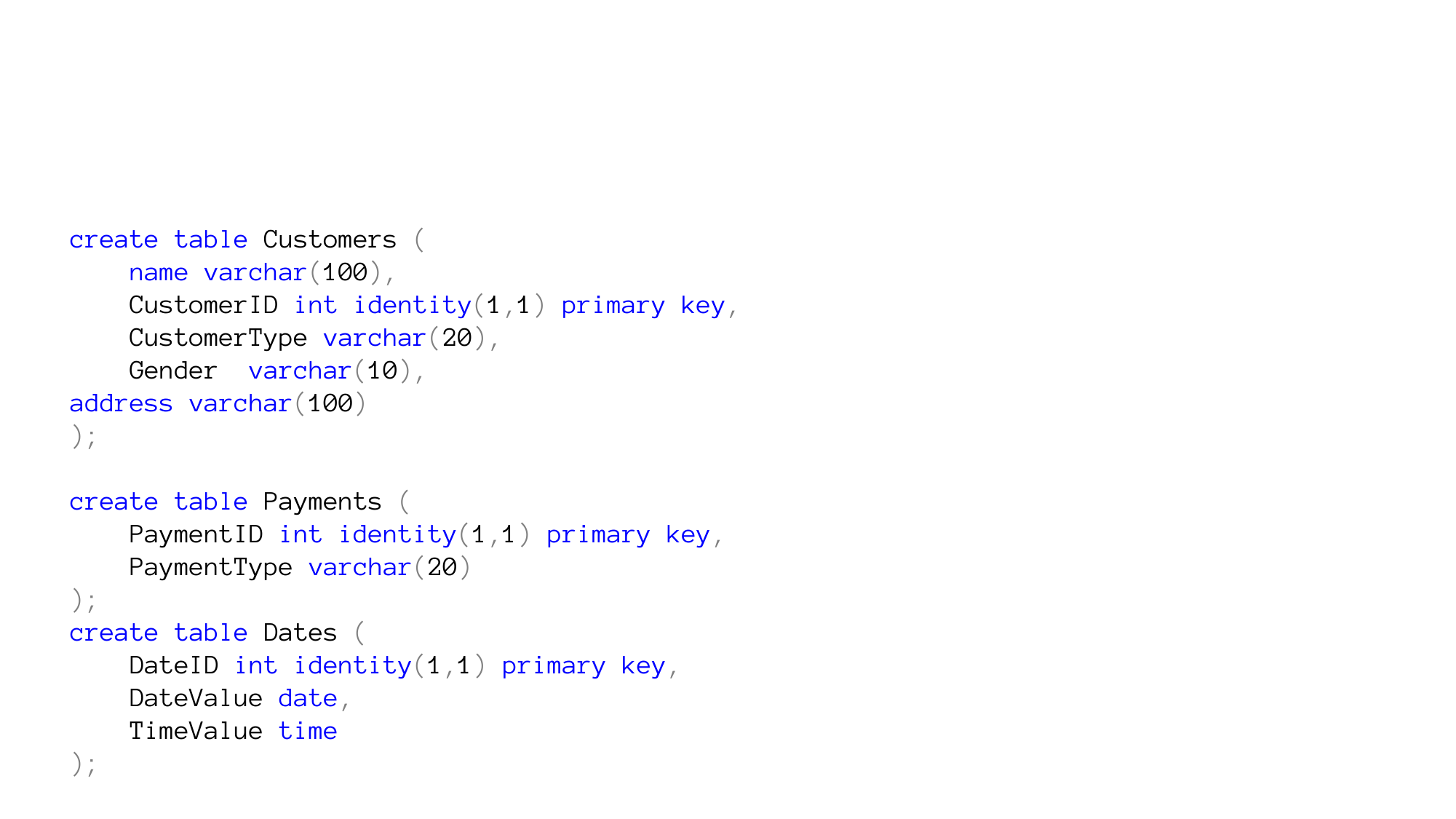

create table Customers (
    name varchar(100),
    CustomerID int identity(1,1) primary key,
    CustomerType varchar(20),
    Gender  varchar(10),
address varchar(100)
);

create table Payments (
    PaymentID int identity(1,1) primary key,
    PaymentType varchar(20)
);
create table Dates (
    DateID int identity(1,1) primary key,
    DateValue date,
    TimeValue time
);